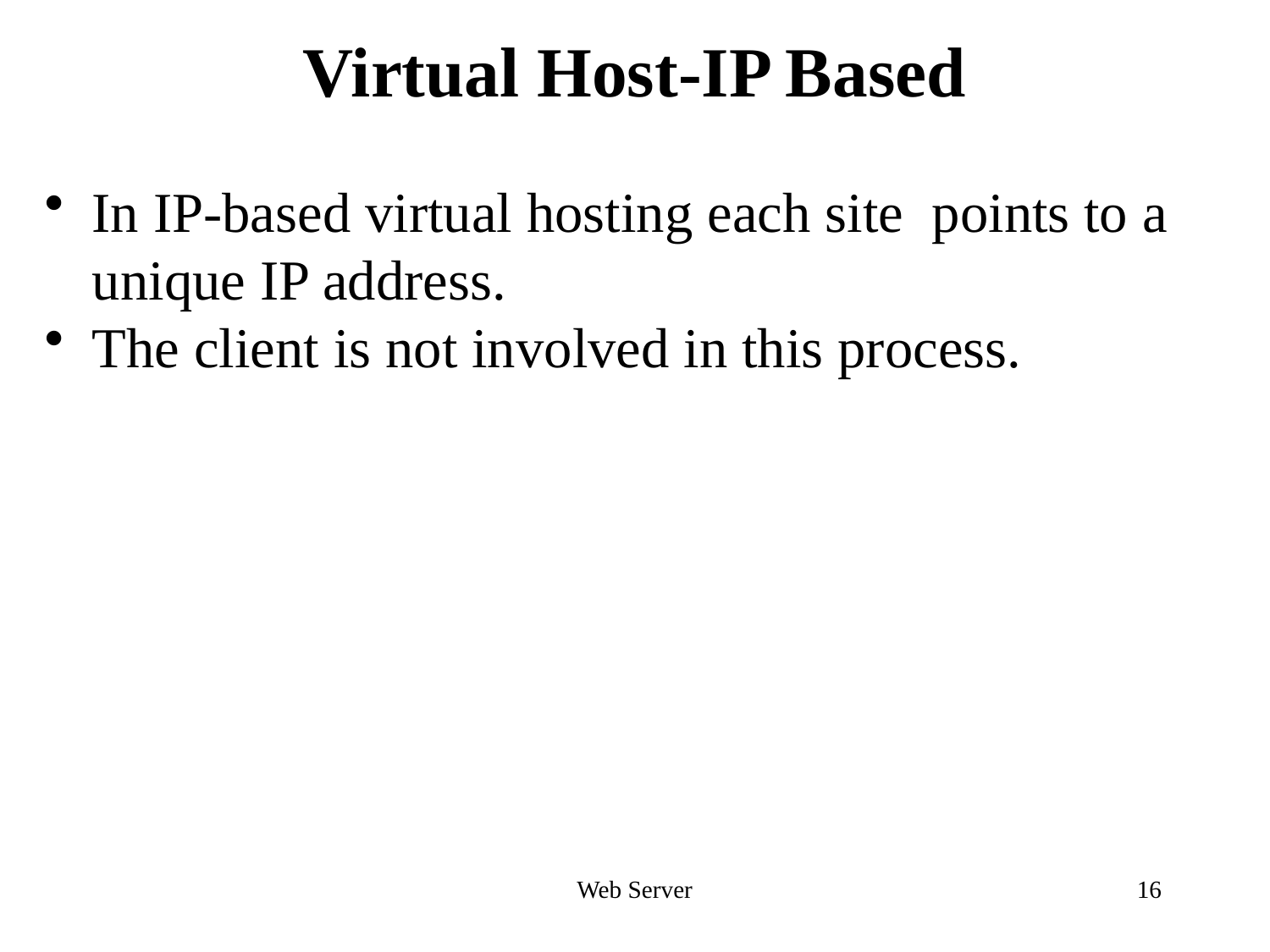

# Virtual Host-IP Based
In IP-based virtual hosting each site  points to a unique IP address.
The client is not involved in this process.
Web Server
16